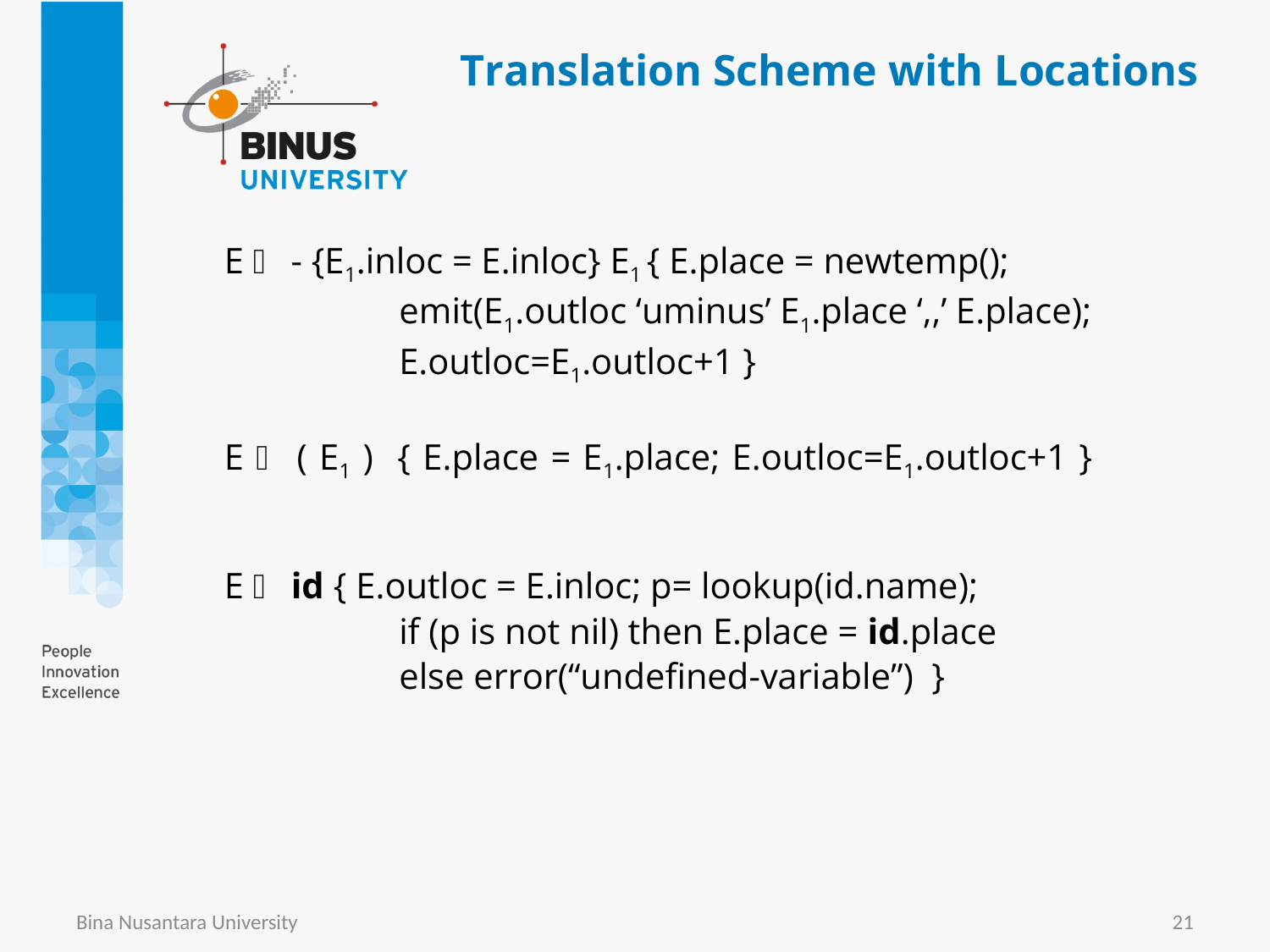

# Translation Scheme with Locations
E → - {E1.inloc = E.inloc} E1 { E.place = newtemp();
		emit(E1.outloc ‘uminus’ E1.place ‘,,’ E.place);
		E.outloc=E1.outloc+1 }

E → ( E1 )  { E.place = E1.place; E.outloc=E1.outloc+1 }

E → id { E.outloc = E.inloc; p= lookup(id.name);
		if (p is not nil) then E.place = id.place
		else error(“undefined-variable”)  }

Bina Nusantara University
21